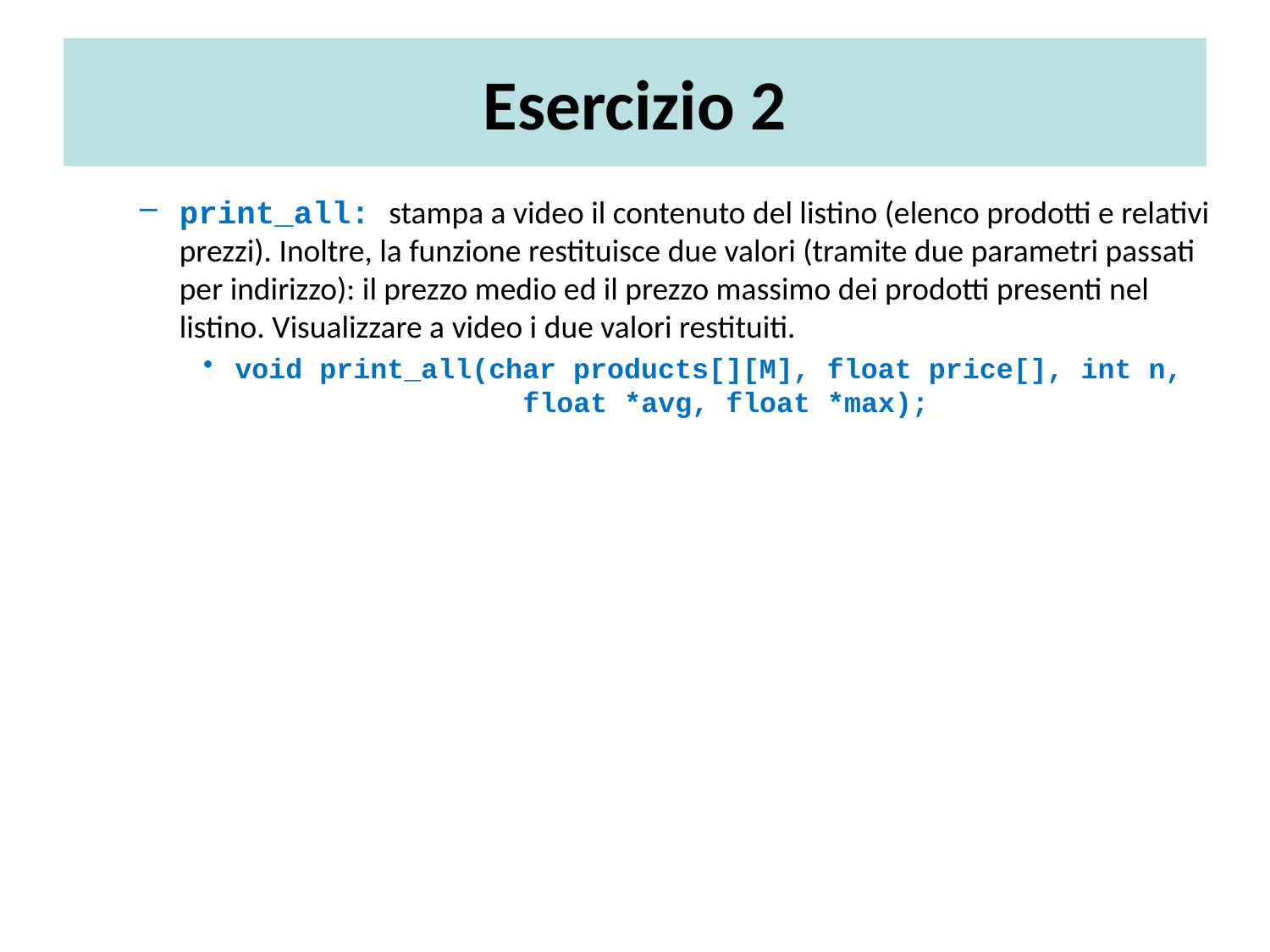

# Esercizio 2
print_all: stampa a video il contenuto del listino (elenco prodotti e relativi prezzi). Inoltre, la funzione restituisce due valori (tramite due parametri passati per indirizzo): il prezzo medio ed il prezzo massimo dei prodotti presenti nel listino. Visualizzare a video i due valori restituiti.
void print_all(char products[][M], float price[], int n, 		  float *avg, float *max);